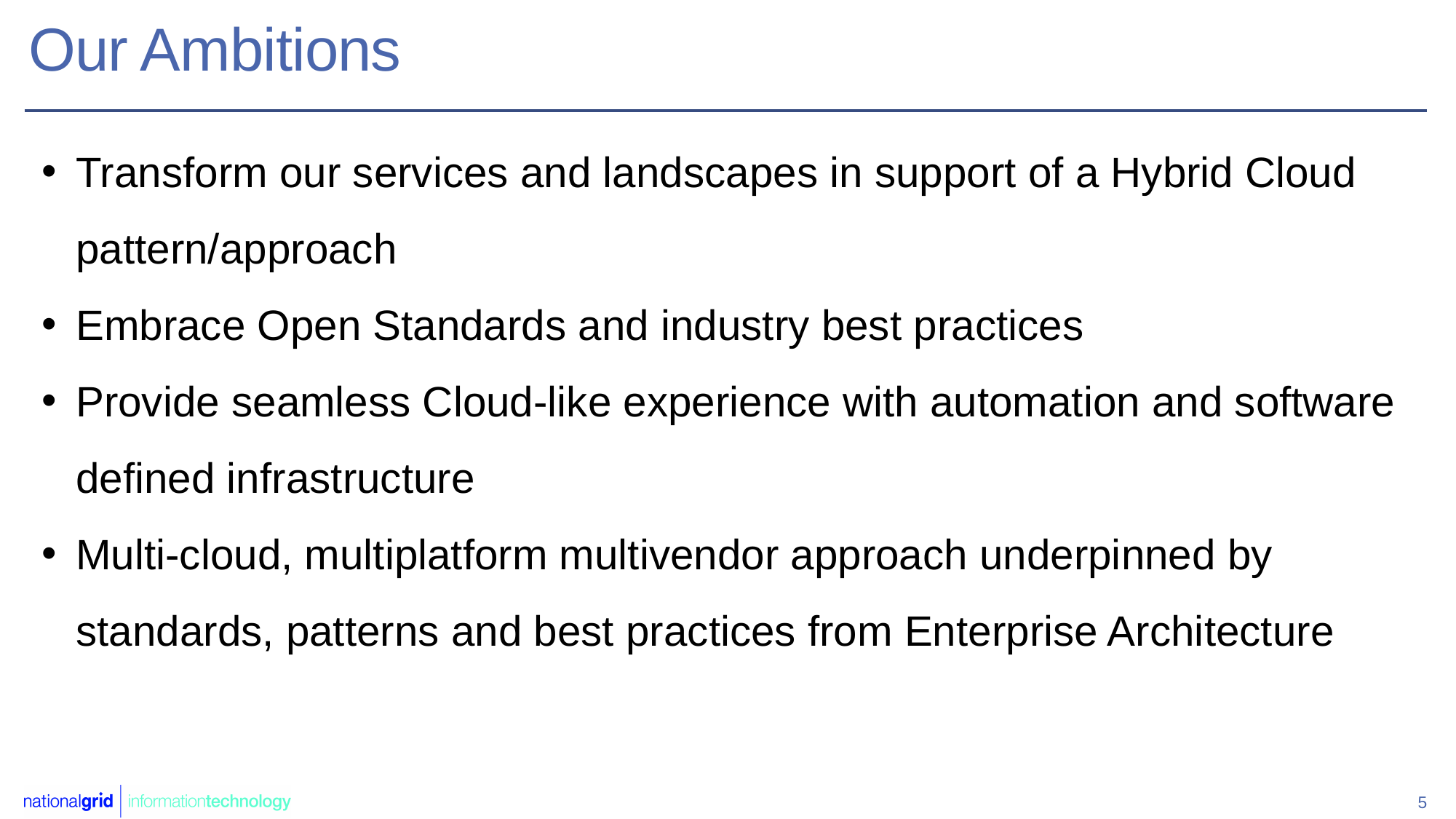

Our Ambitions
Transform our services and landscapes in support of a Hybrid Cloud pattern/approach
Embrace Open Standards and industry best practices
Provide seamless Cloud-like experience with automation and software defined infrastructure
Multi-cloud, multiplatform multivendor approach underpinned by standards, patterns and best practices from Enterprise Architecture